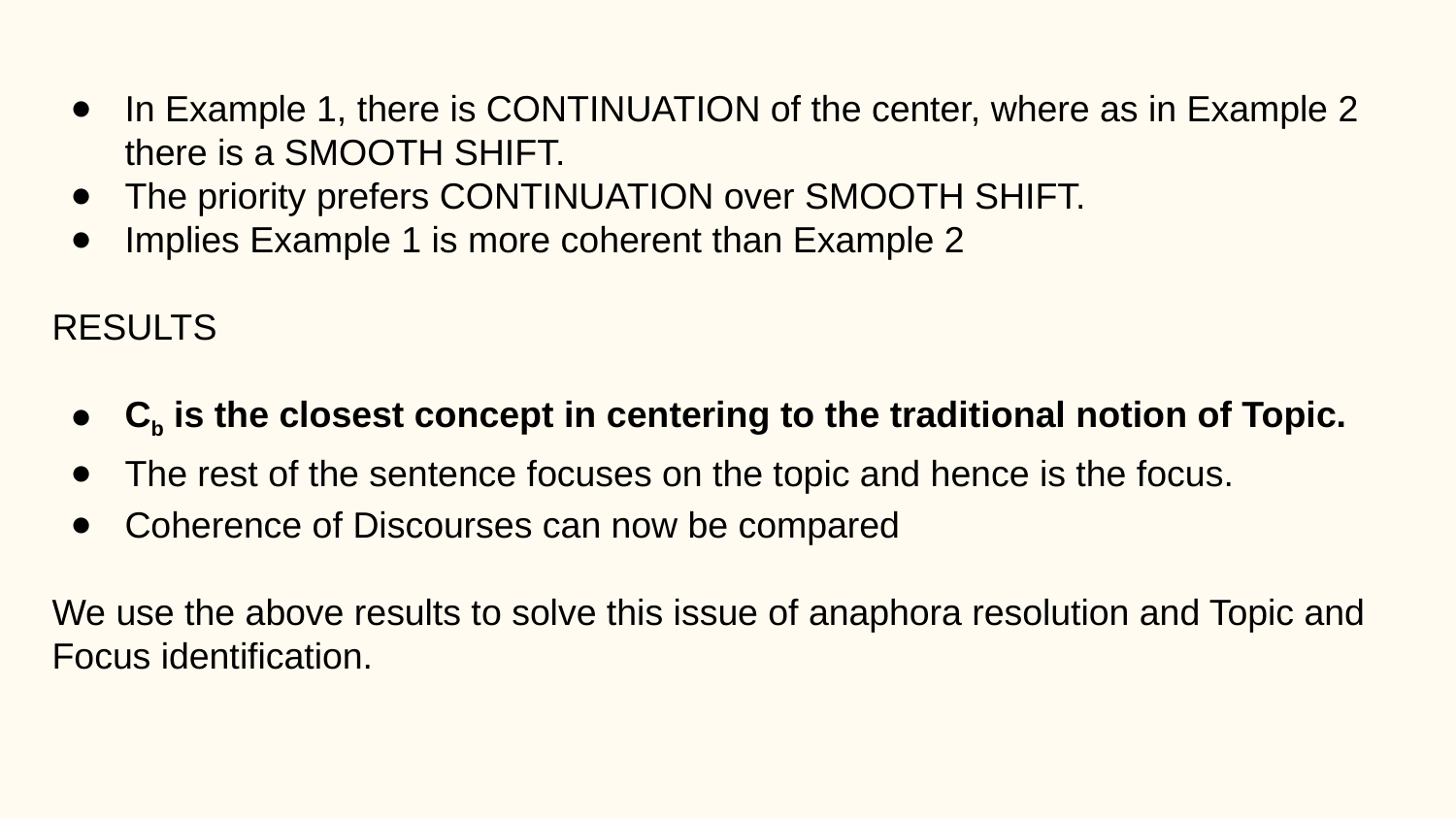

# In Example 1, there is CONTINUATION of the center, where as in Example 2 there is a SMOOTH SHIFT.
The priority prefers CONTINUATION over SMOOTH SHIFT.
Implies Example 1 is more coherent than Example 2

RESULTS
Cb​ is the closest concept in centering to the traditional notion of Topic.
The rest of the sentence focuses on the topic and hence is the focus.
Coherence of Discourses can now be compared

We use the above results to solve this issue of anaphora resolution and Topic and Focus identification.